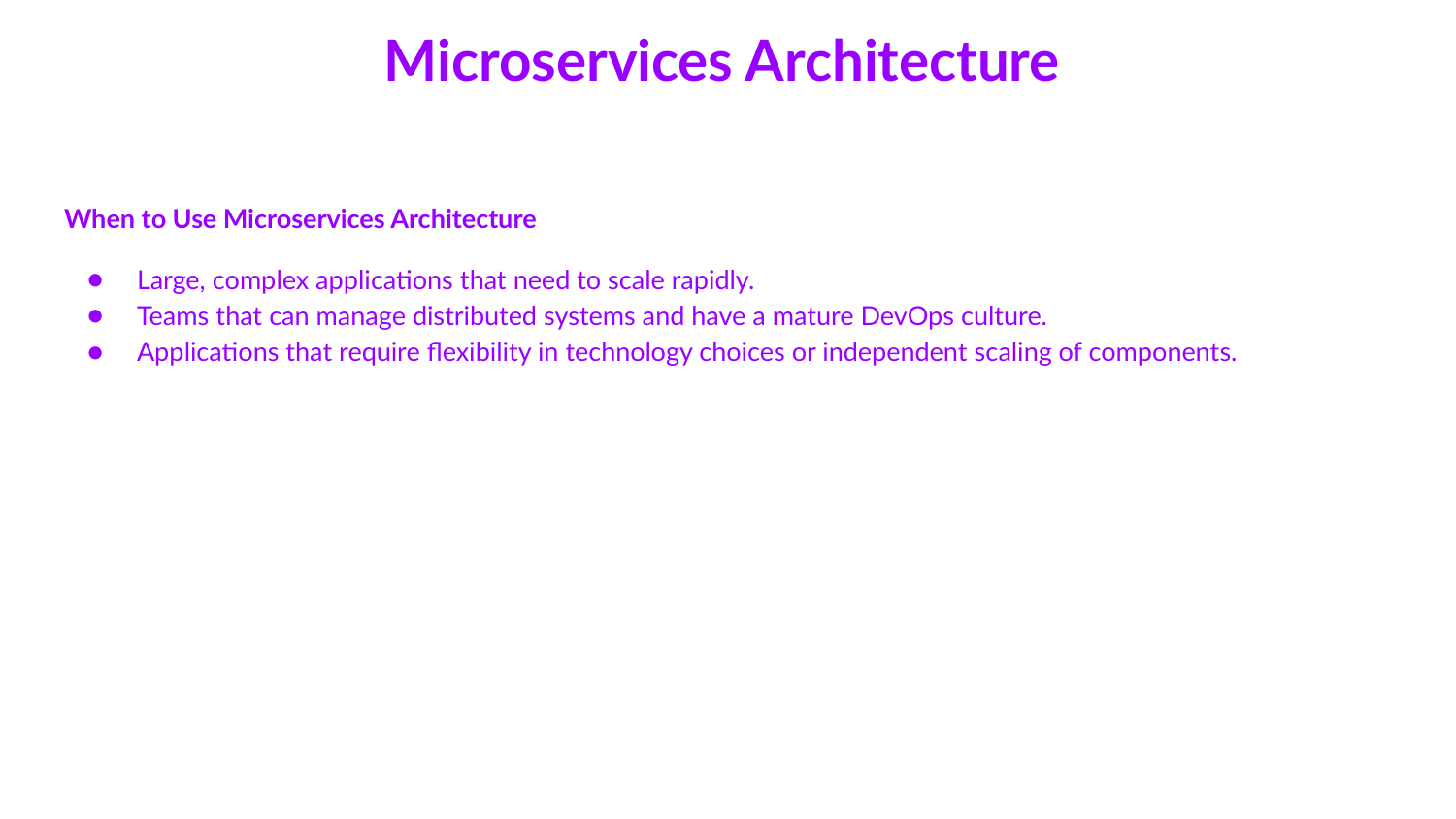

Microservices Architecture
When to Use Microservices Architecture
Large, complex applications that need to scale rapidly.
Teams that can manage distributed systems and have a mature DevOps culture.
Applications that require flexibility in technology choices or independent scaling of components.